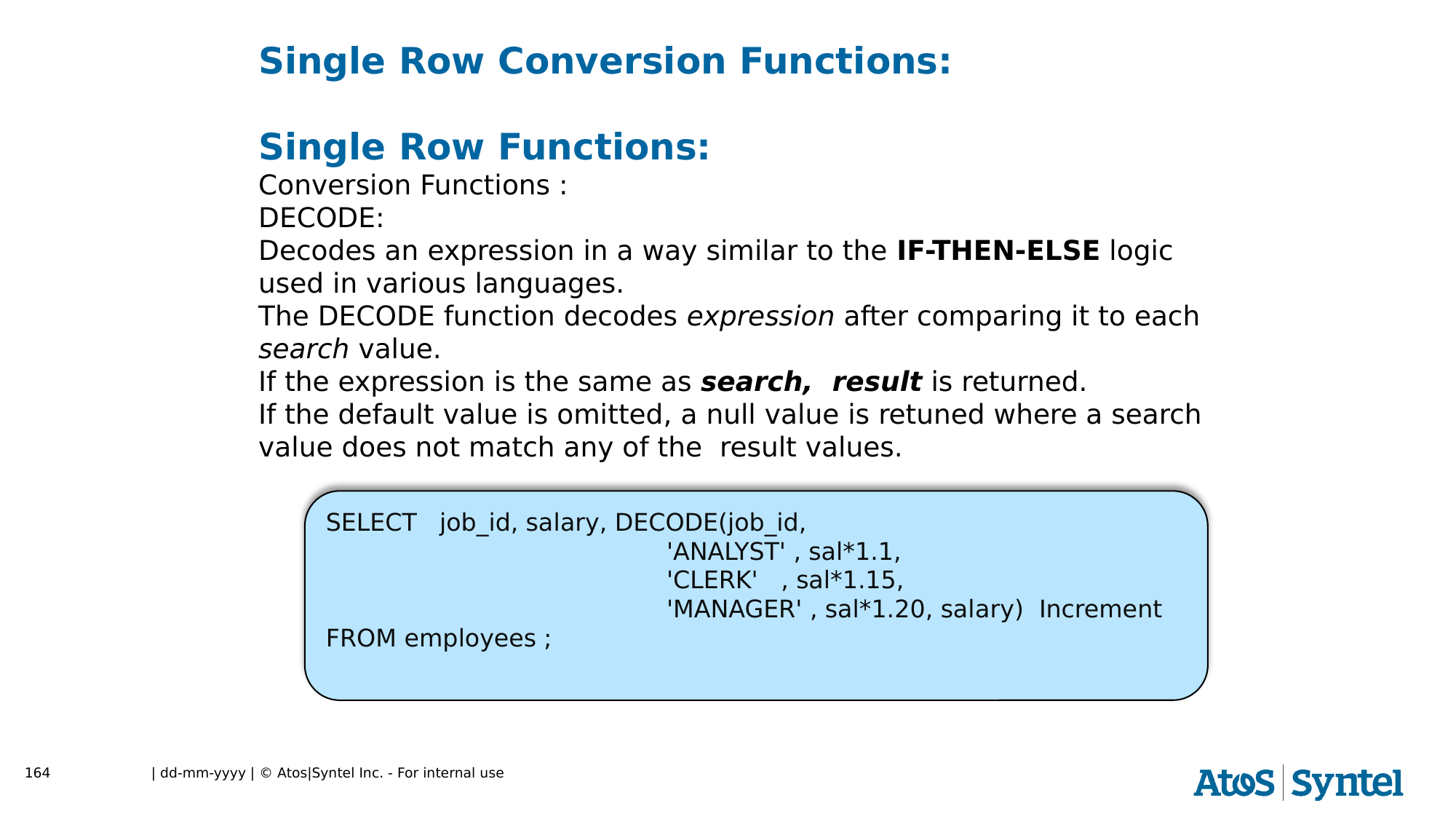

# Single Row Conversion Functions:
Single Row Functions:
Conversion Functions :
DECODE:
Decodes an expression in a way similar to the IF-THEN-ELSE logic used in various languages.
The DECODE function decodes expression after comparing it to each search value.
If the expression is the same as search,  result is returned.
If the default value is omitted, a null value is retuned where a search value does not match any of the  result values.

SELECT   job_id, salary, DECODE(job_id,
		                'ANALYST' , sal*1.1,
		                'CLERK'   , sal*1.15,
		                'MANAGER' , sal*1.20, salary)  Increment
FROM employees ;